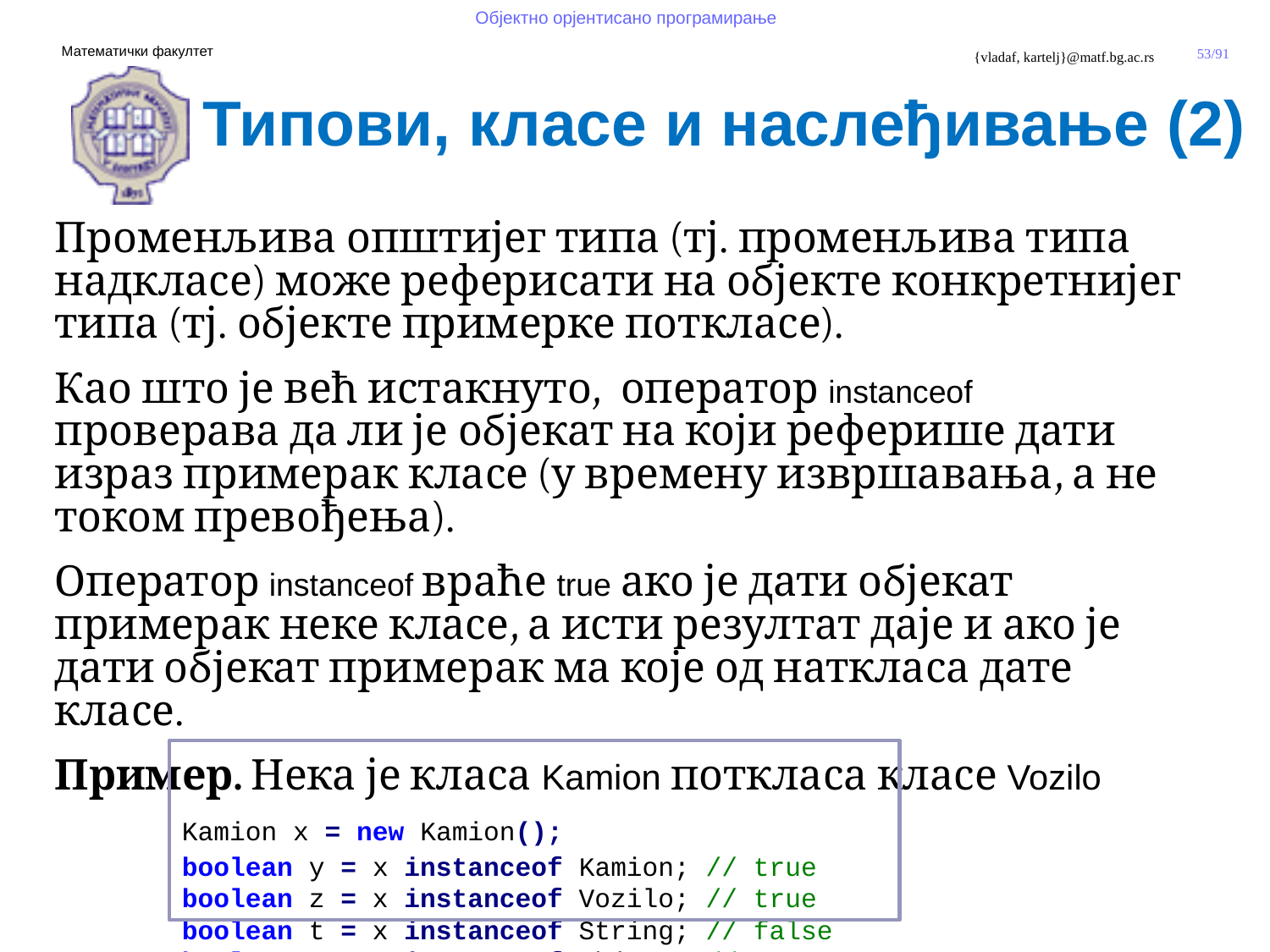

Типови, класе и наслеђивање (2)
Променљива општијег типа (тј. променљива типа надкласе) може реферисати на објекте конкретнијег типа (тј. објекте примерке поткласе).
Као што је већ истакнуто,  оператор instanceof проверава да ли је објекат на који реферише дати израз примерак класе (у времену извршавања, а не током превођења).
Оператор instanceof враће true ако је дати објекат примерак неке класе, а исти резултат даје и ако је дати објекат примерак ма које од наткласа дате класе.
Пример. Нека је класа Kamion поткласа класе Vozilo
        	Kamion x = new Kamion();
        boolean y = x instanceof Kamion; // true 				boolean z = x instanceof Vozilo; // true 				boolean t = x instanceof String; // false 				boolean u = x instanceof Object; // true